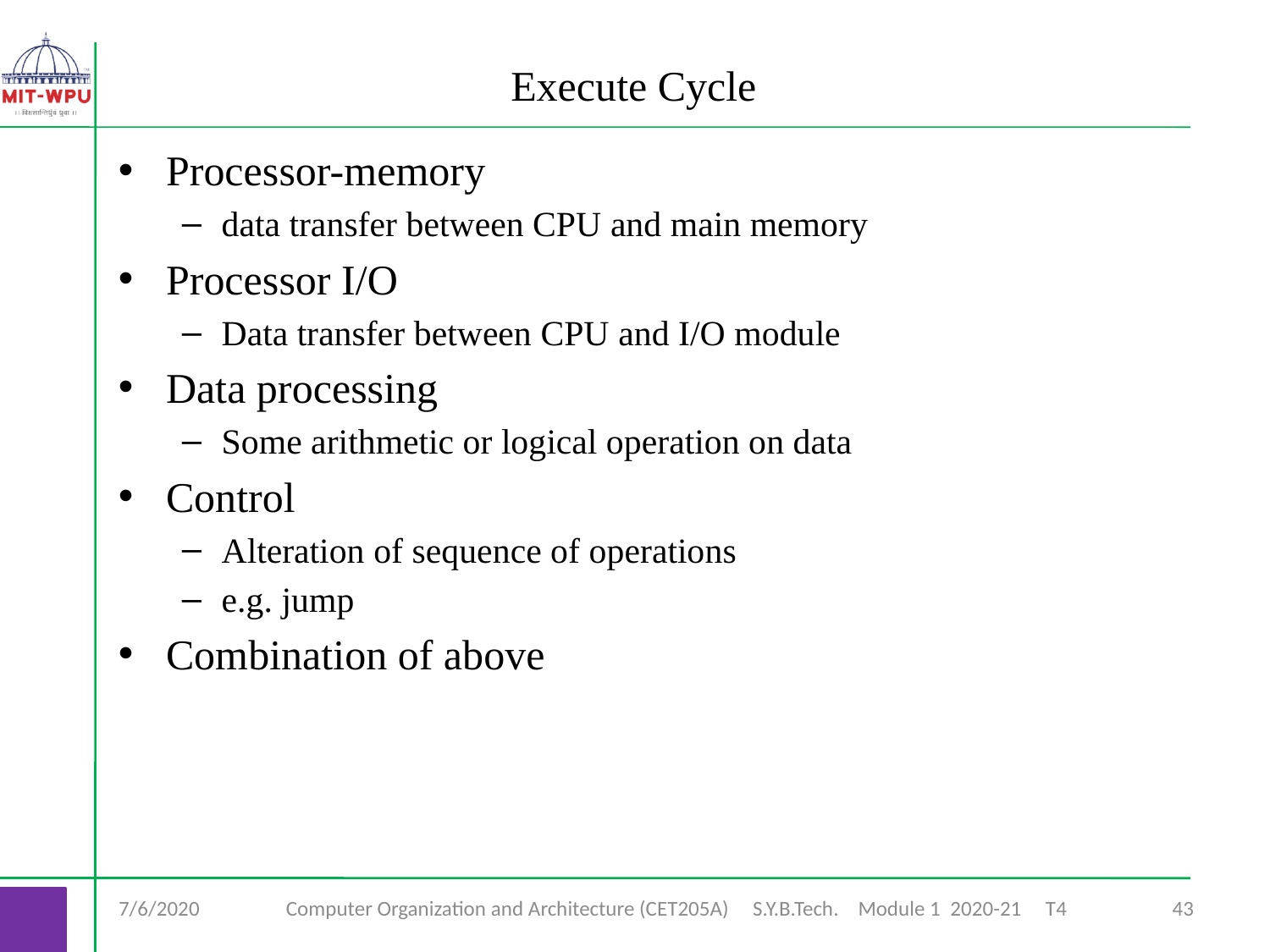

Execute Cycle
Processor-memory
data transfer between CPU and main memory
Processor I/O
Data transfer between CPU and I/O module
Data processing
Some arithmetic or logical operation on data
Control
Alteration of sequence of operations
e.g. jump
Combination of above

7/6/2020
Computer Organization and Architecture (CET205A)     S.Y.B.Tech.    Module 1  2020-21     T4
43